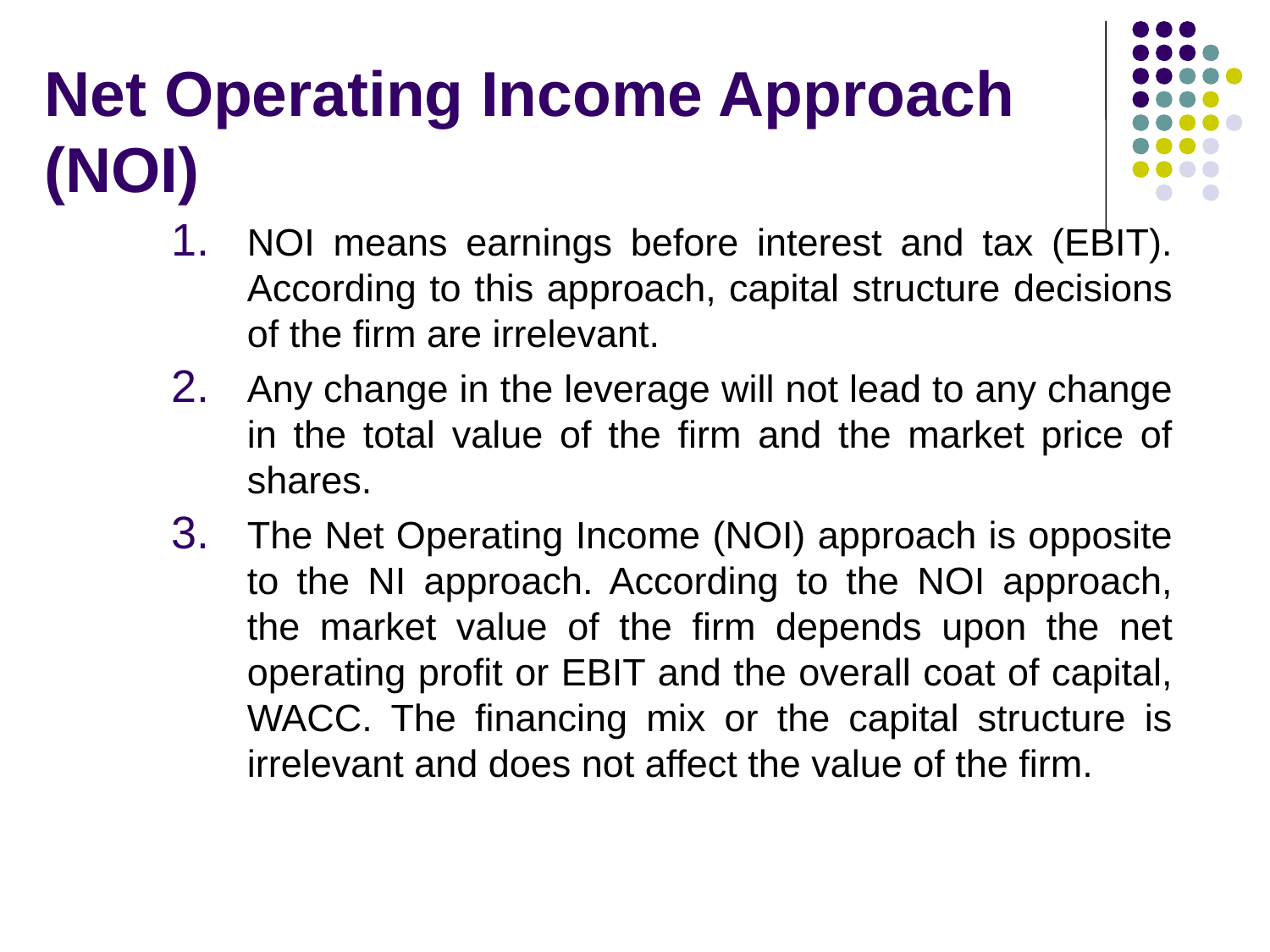

# Net Operating Income Approach (NOI)
NOI means earnings before interest and tax (EBIT). According to this approach, capital structure decisions of the firm are irrelevant.
Any change in the leverage will not lead to any change in the total value of the firm and the market price of shares.
The Net Operating Income (NOI) approach is opposite to the NI approach. According to the NOI approach, the market value of the firm depends upon the net operating profit or EBIT and the overall coat of capital, WACC. The financing mix or the capital structure is irrelevant and does not affect the value of the firm.